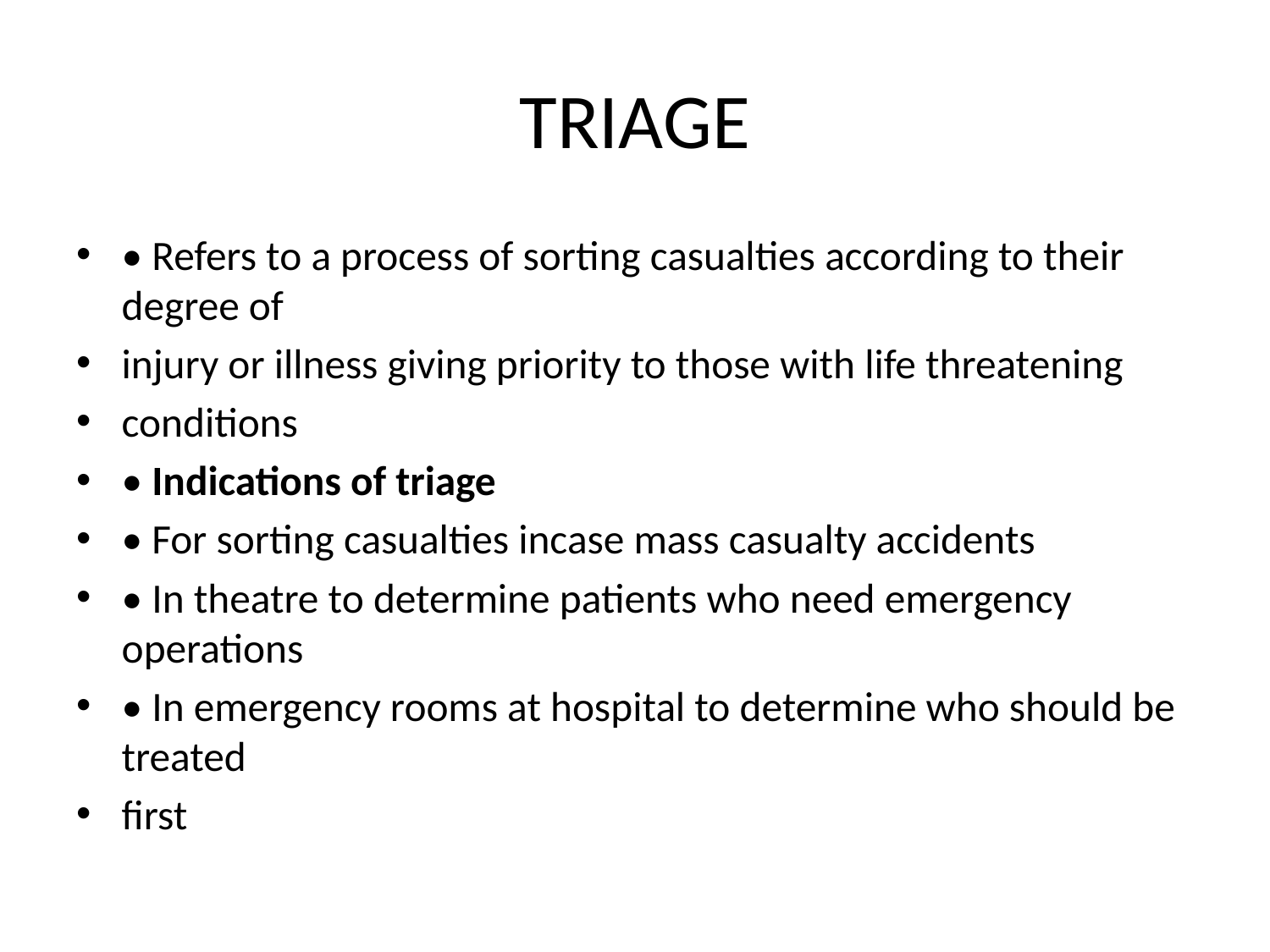

# TRIAGE
• Refers to a process of sorting casualties according to their degree of
injury or illness giving priority to those with life threatening
conditions
• Indications of triage
• For sorting casualties incase mass casualty accidents
• In theatre to determine patients who need emergency operations
• In emergency rooms at hospital to determine who should be treated
first